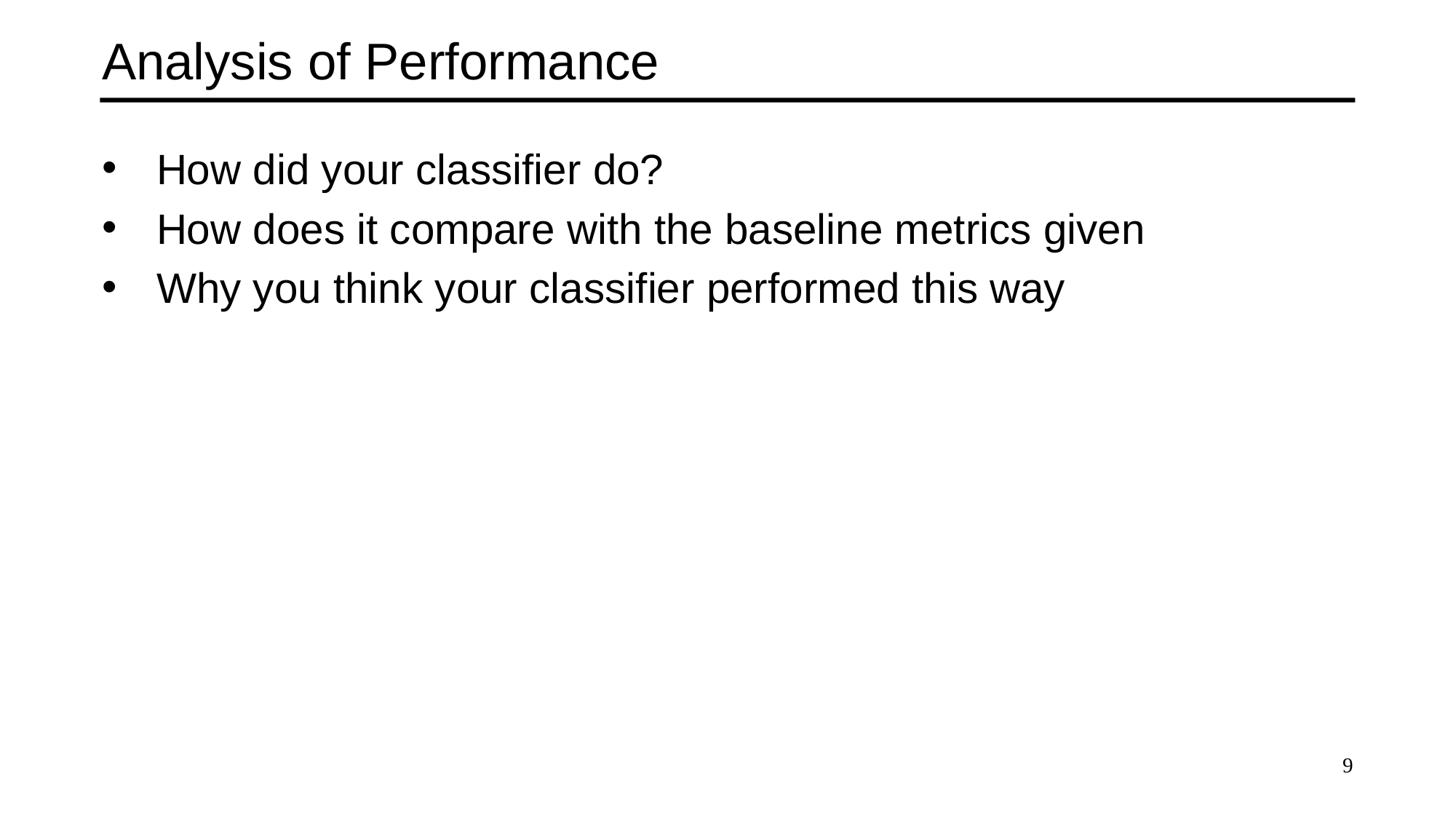

# Analysis of Performance
How did your classifier do?
How does it compare with the baseline metrics given
Why you think your classifier performed this way
9